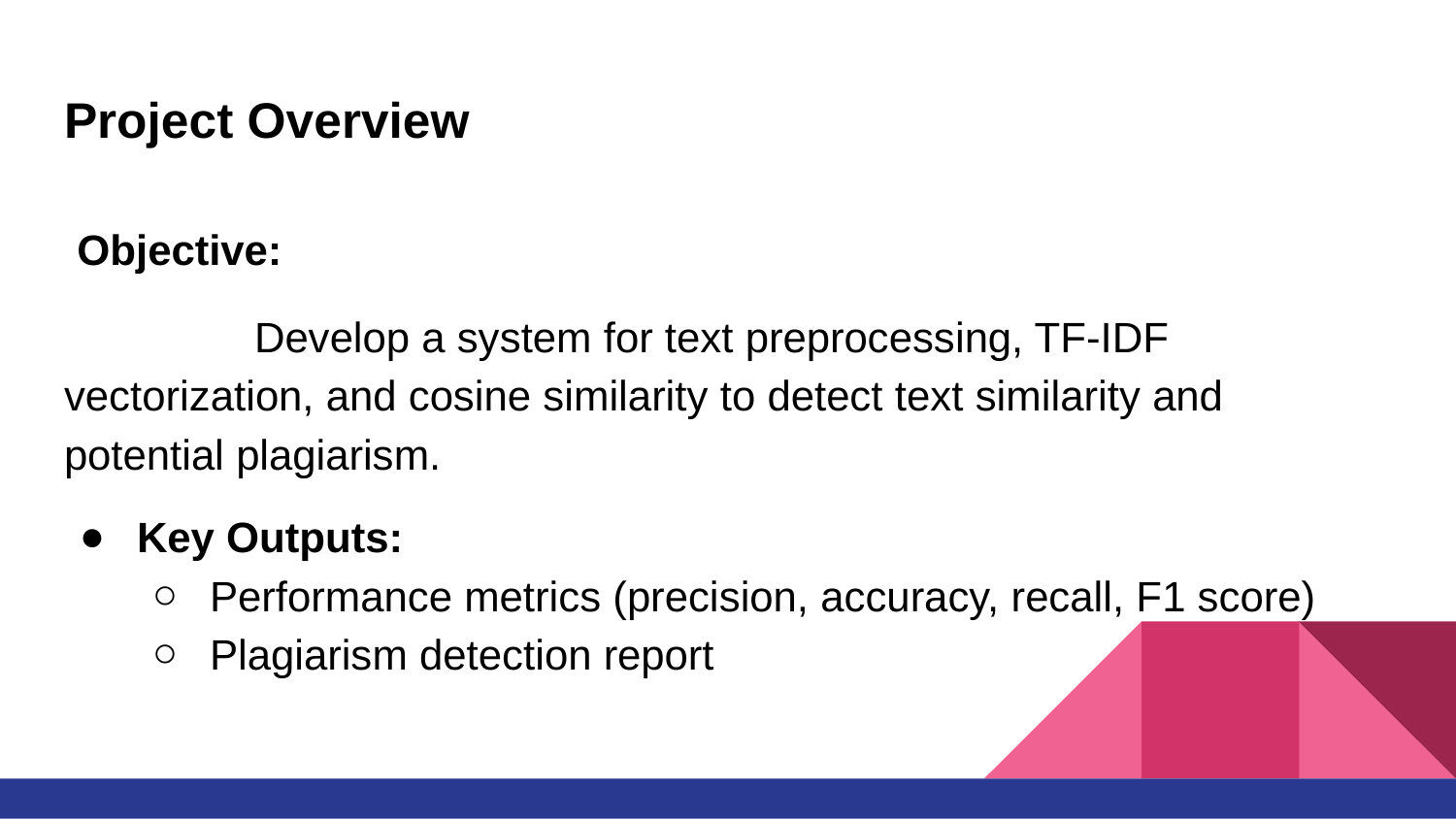

# Project Overview

 Objective:
                Develop a system for text preprocessing, TF-IDF vectorization, and cosine similarity to detect text similarity and potential plagiarism.
Key Outputs:
Performance metrics (precision, accuracy, recall, F1 score)
Plagiarism detection report